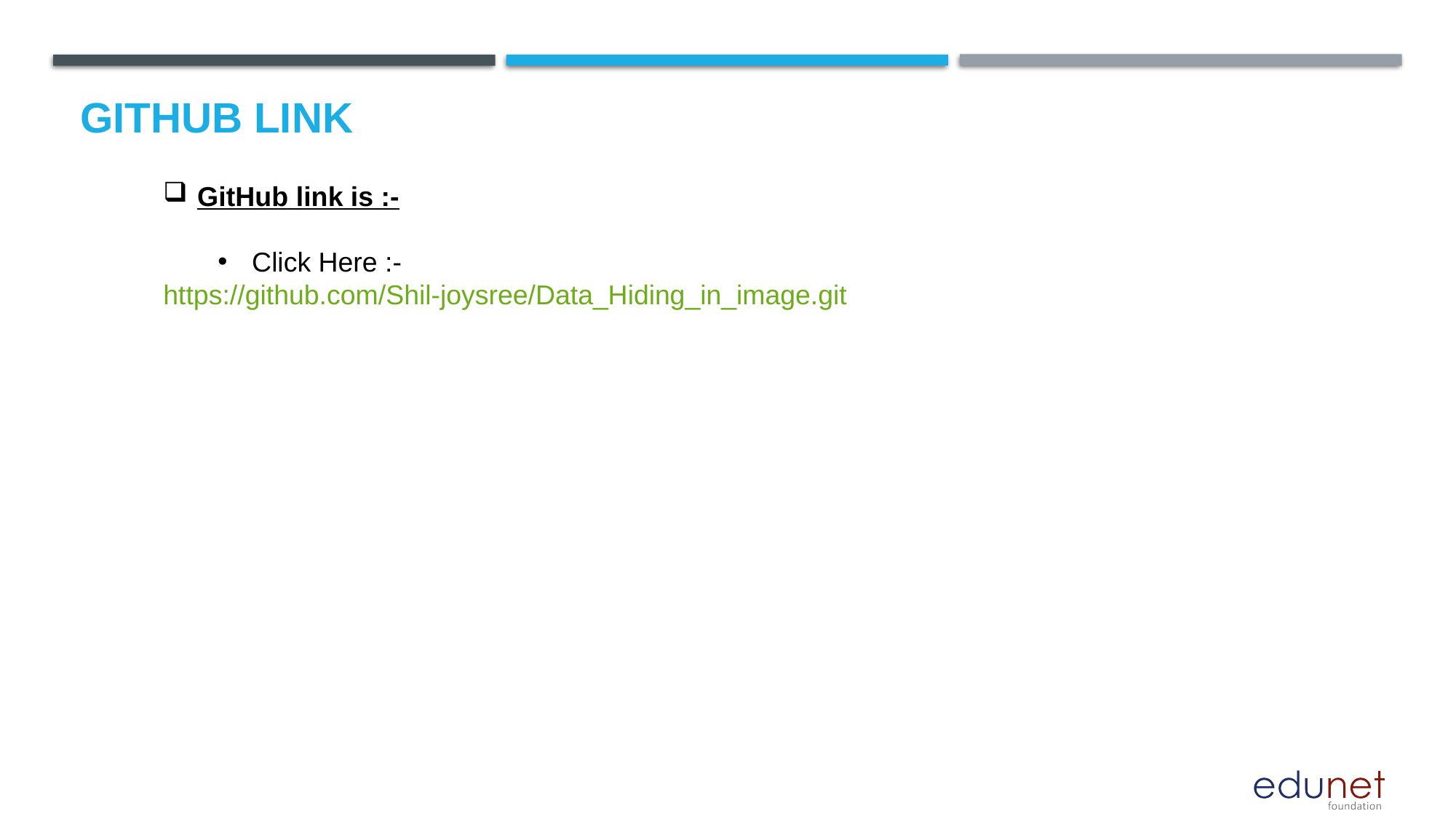

# GitHub Link
GitHub link is :-

Click Here :-
https://github.com/Shil-joysree/Data_Hiding_in_image.git